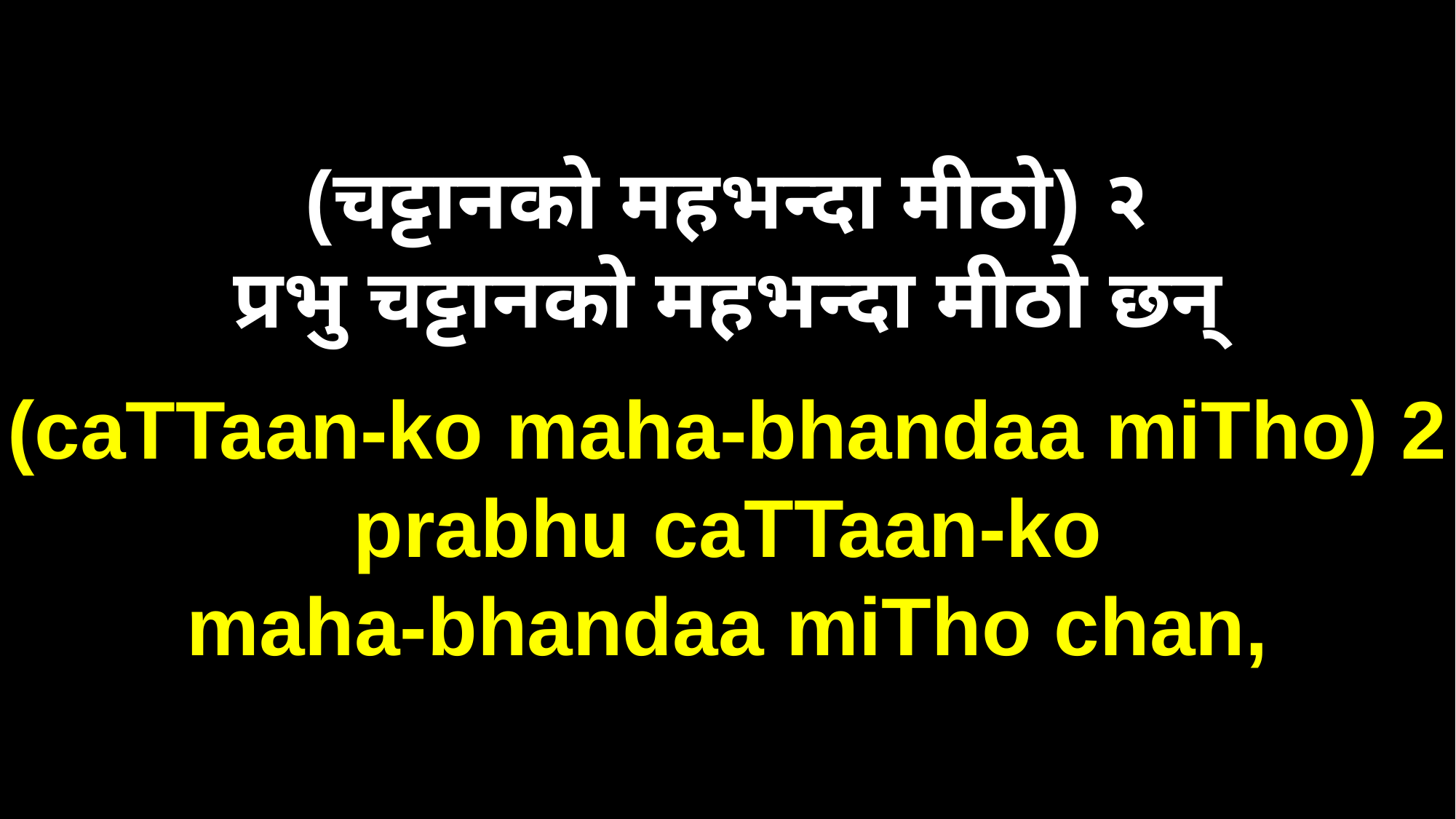

(चट्टानको महभन्दा मीठो) २
प्रभु चट्टानको महभन्दा मीठो छन्

(caTTaan-ko maha-bhandaa miTho) 2
prabhu caTTaan-ko
maha-bhandaa miTho chan,